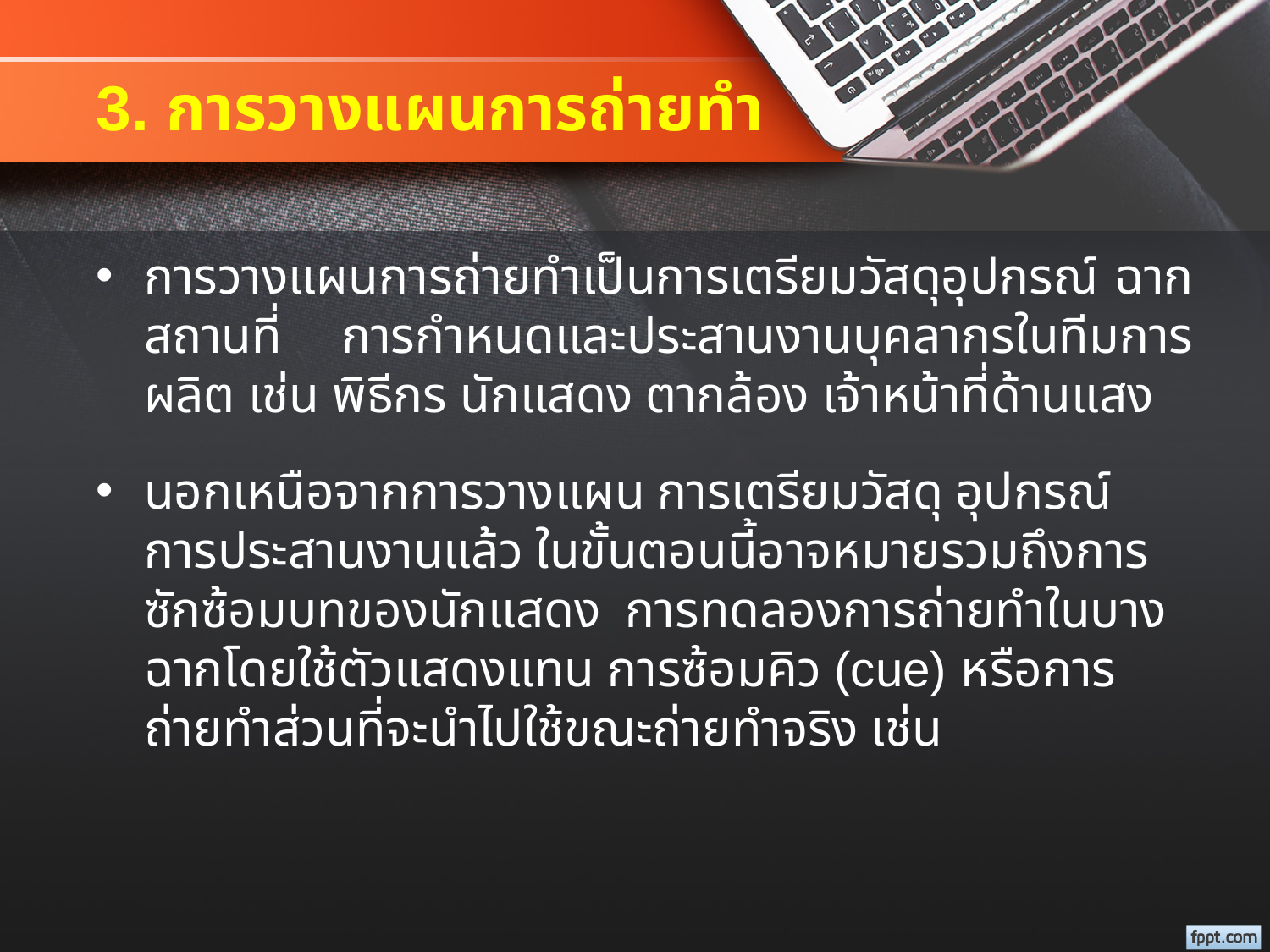

# 3. การวางแผนการถ่ายทำ
การวางแผนการถ่ายทำเป็นการเตรียมวัสดุอุปกรณ์ ฉาก สถานที่ การกำหนดและประสานงานบุคลากรในทีมการผลิต เช่น พิธีกร นักแสดง ตากล้อง เจ้าหน้าที่ด้านแสง

นอกเหนือจากการวางแผน การเตรียมวัสดุ อุปกรณ์ การประสานงานแล้ว ในขั้นตอนนี้อาจหมายรวมถึงการซักซ้อมบทของนักแสดง  การทดลองการถ่ายทำในบางฉากโดยใช้ตัวแสดงแทน การซ้อมคิว (cue) หรือการถ่ายทำส่วนที่จะนำไปใช้ขณะถ่ายทำจริง เช่น